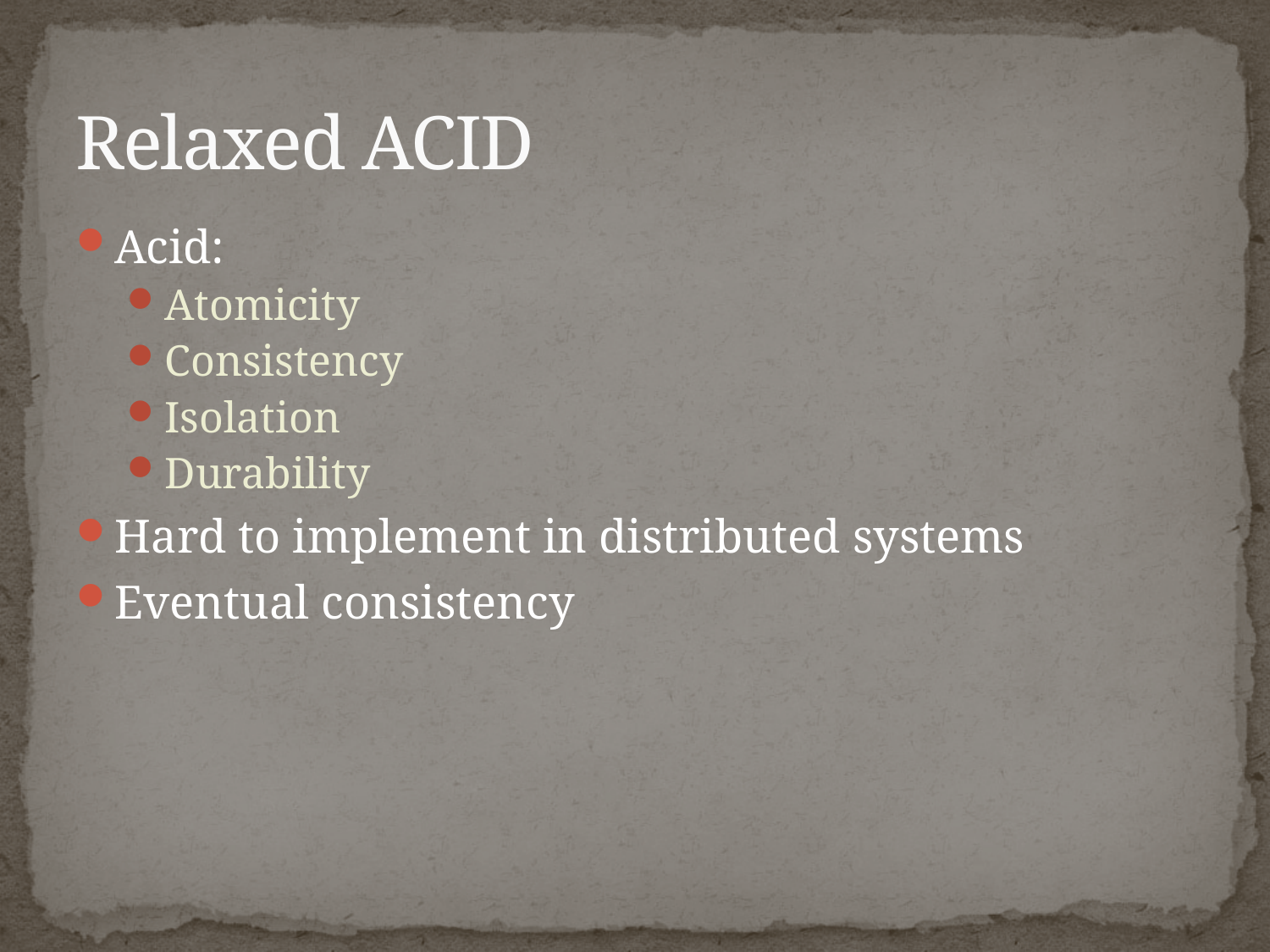

# Relaxed ACID
Acid:
Atomicity
Consistency
Isolation
Durability
Hard to implement in distributed systems
Eventual consistency